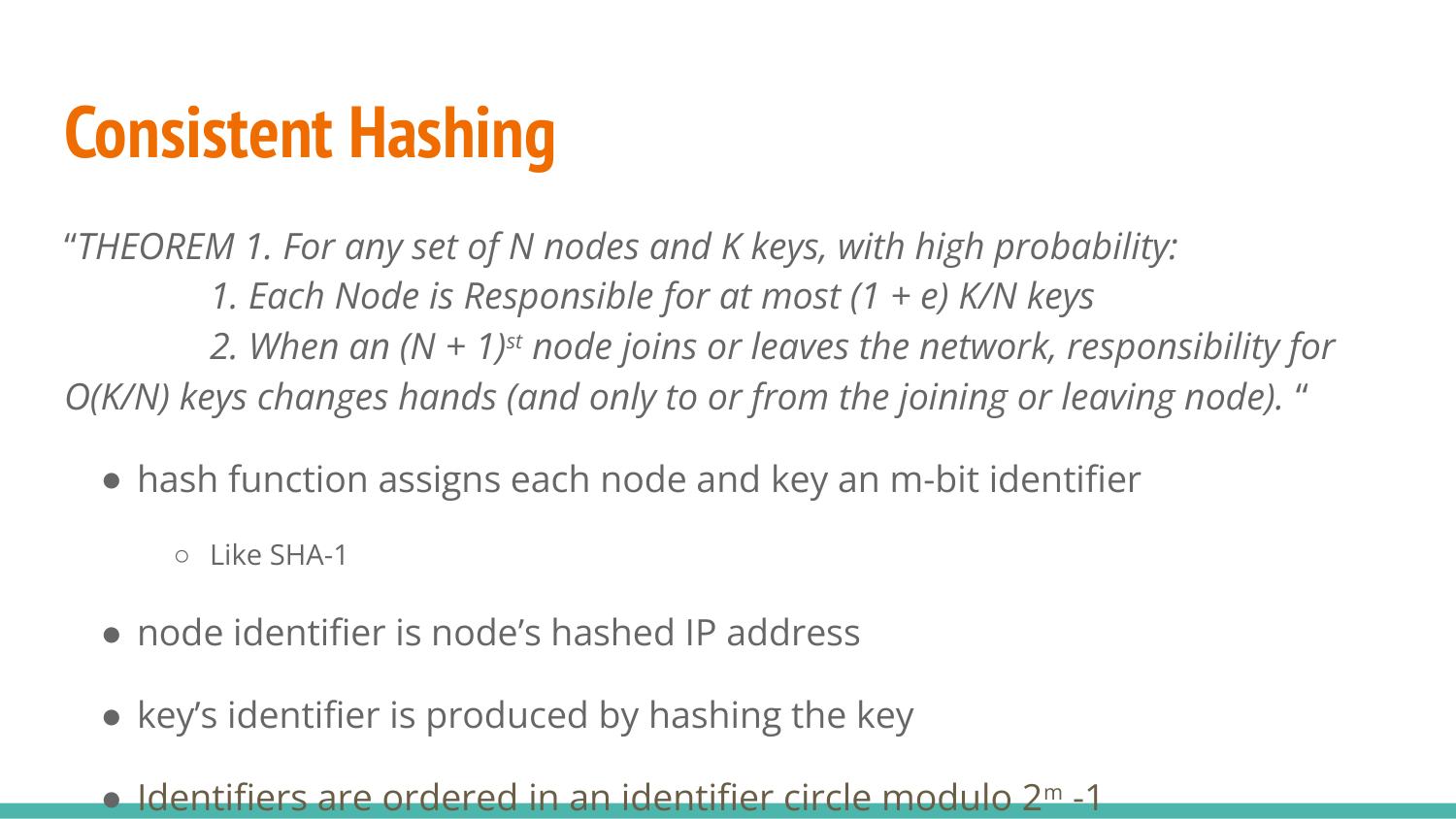

# Consistent Hashing
“THEOREM 1. For any set of N nodes and K keys, with high probability:
	1. Each Node is Responsible for at most (1 + e) K/N keys
	2. When an (N + 1)st node joins or leaves the network, responsibility for O(K/N) keys changes hands (and only to or from the joining or leaving node). “
hash function assigns each node and key an m-bit identifier
Like SHA-1
node identifier is node’s hashed IP address
key’s identifier is produced by hashing the key 
Identifiers are ordered in an identifier circle modulo 2m -1 
First node is successor(k) on the circle